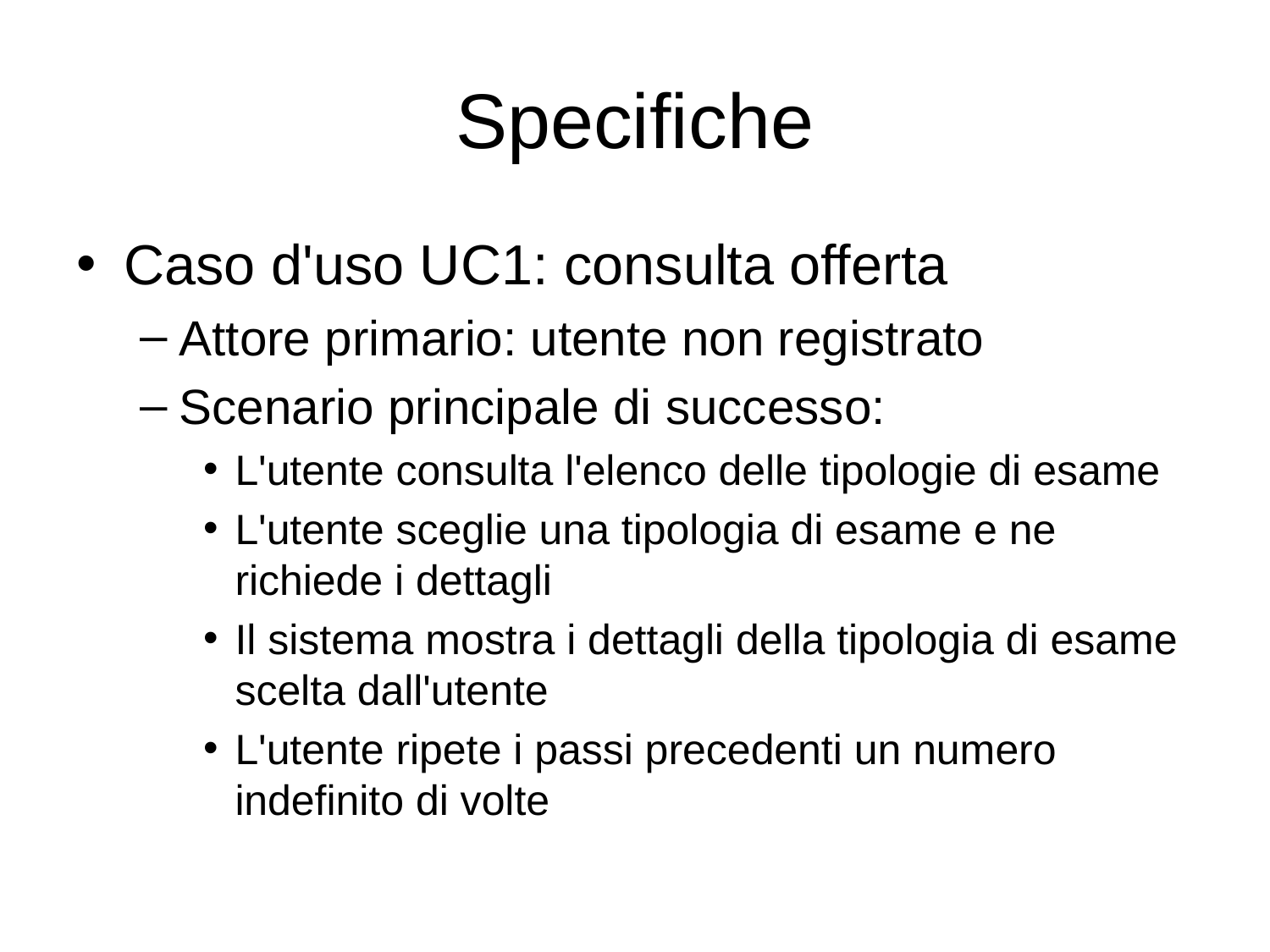

# Specifiche
Caso d'uso UC1: consulta offerta
Attore primario: utente non registrato
Scenario principale di successo:
L'utente consulta l'elenco delle tipologie di esame
L'utente sceglie una tipologia di esame e ne richiede i dettagli
Il sistema mostra i dettagli della tipologia di esame scelta dall'utente
L'utente ripete i passi precedenti un numero indefinito di volte